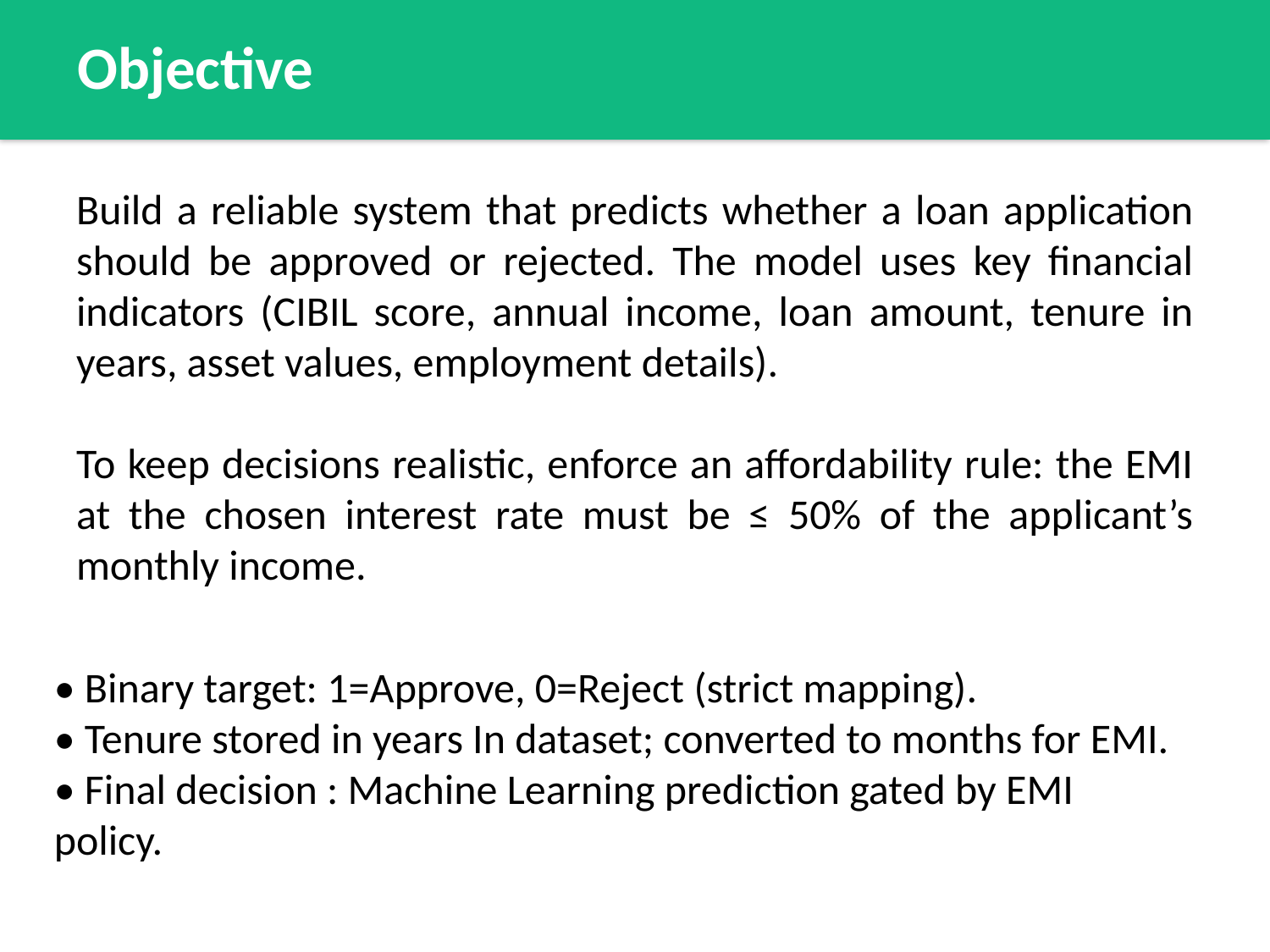

Objective
Build a reliable system that predicts whether a loan application should be approved or rejected. The model uses key financial indicators (CIBIL score, annual income, loan amount, tenure in years, asset values, employment details).

To keep decisions realistic, enforce an affordability rule: the EMI at the chosen interest rate must be ≤ 50% of the applicant’s monthly income.
• Binary target: 1=Approve, 0=Reject (strict mapping).
• Tenure stored in years In dataset; converted to months for EMI.
• Final decision : Machine Learning prediction gated by EMI policy.